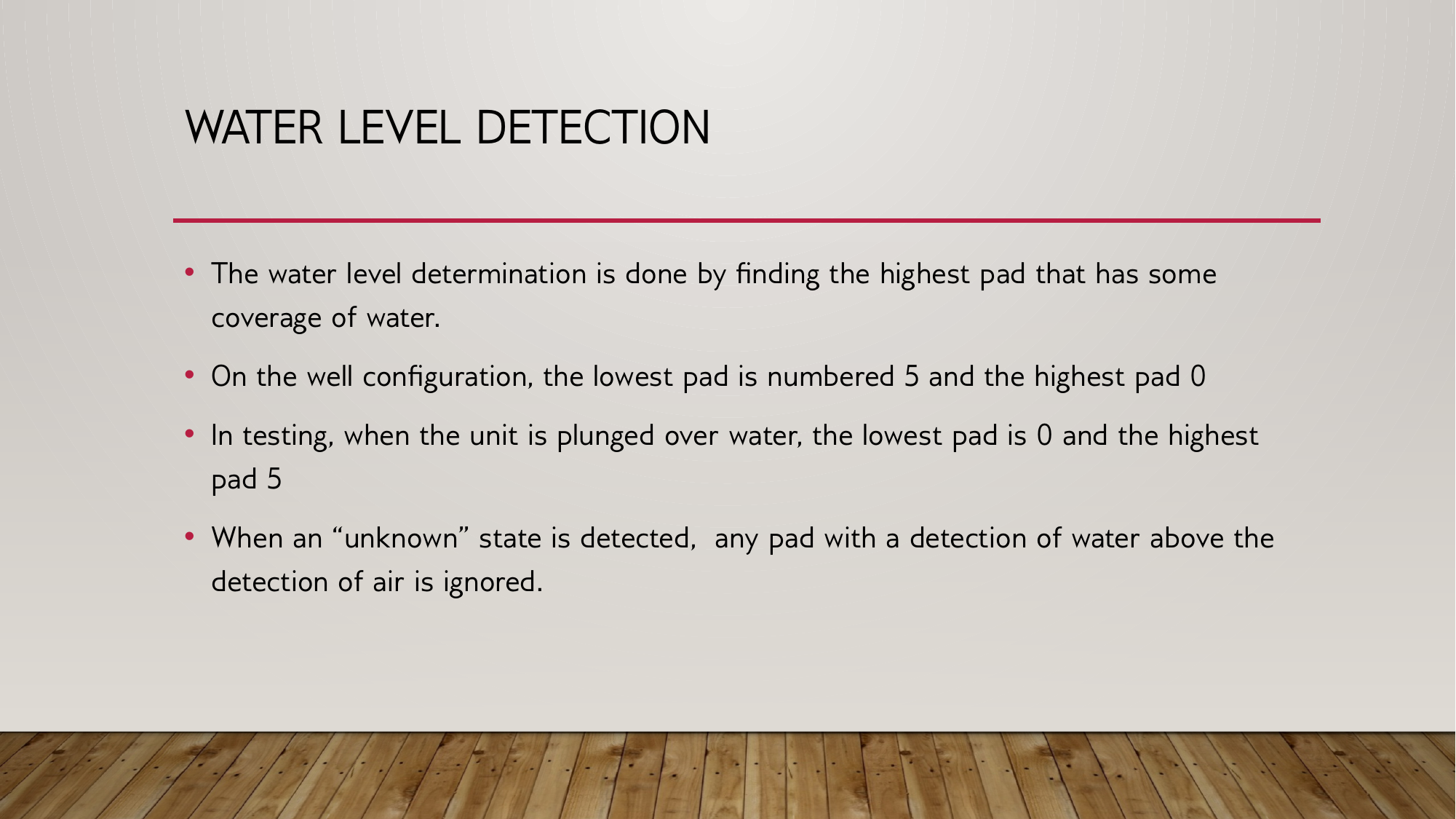

# Water Level Detection
The water level determination is done by finding the highest pad that has some coverage of water.
On the well configuration, the lowest pad is numbered 5 and the highest pad 0
In testing, when the unit is plunged over water, the lowest pad is 0 and the highest pad 5
When an “unknown” state is detected,  any pad with a detection of water above the detection of air is ignored.